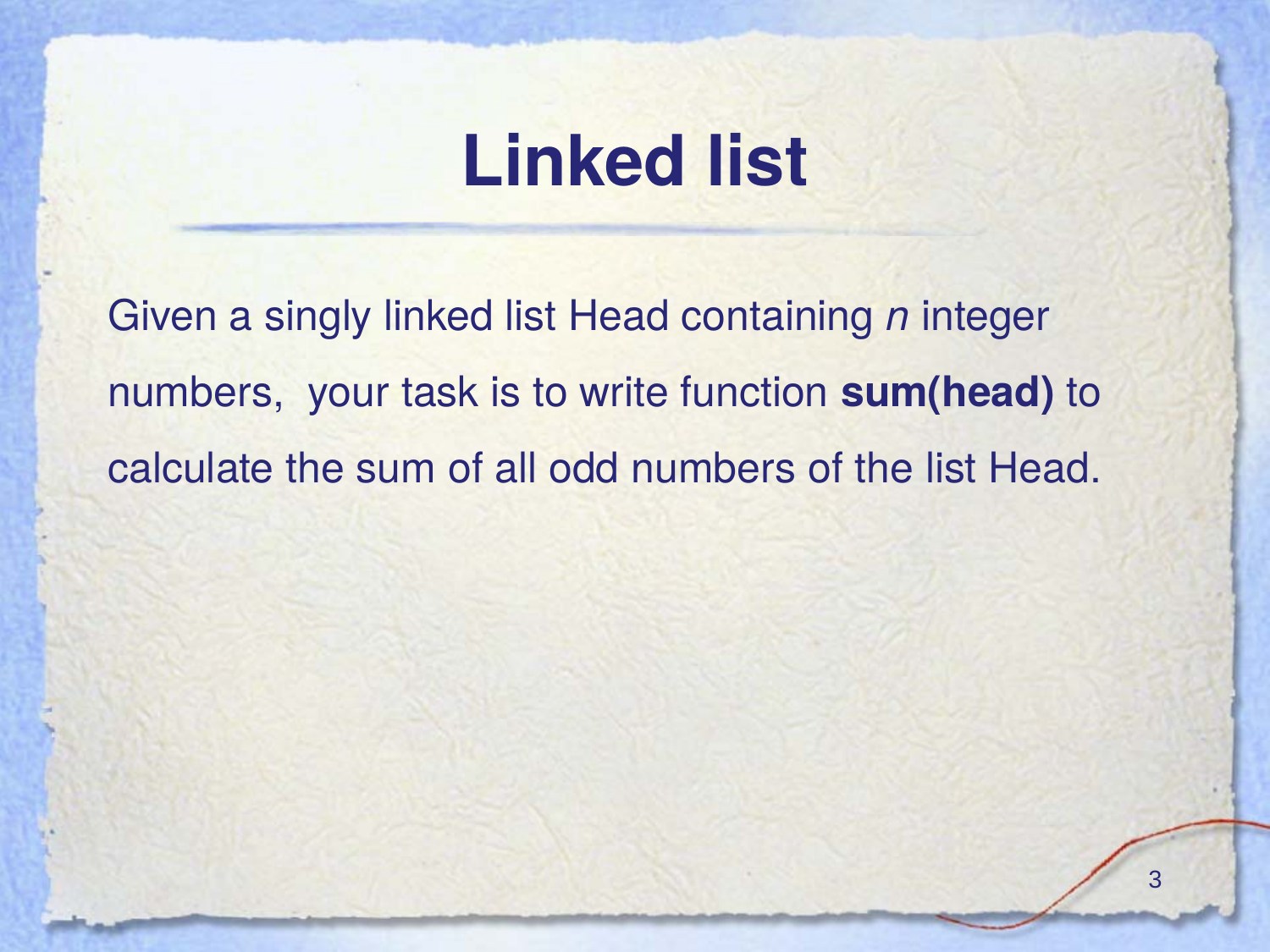

# Linked list
Given a singly linked list Head containing n integer numbers,  your task is to write function sum(head) to calculate the sum of all odd numbers of the list Head.
3